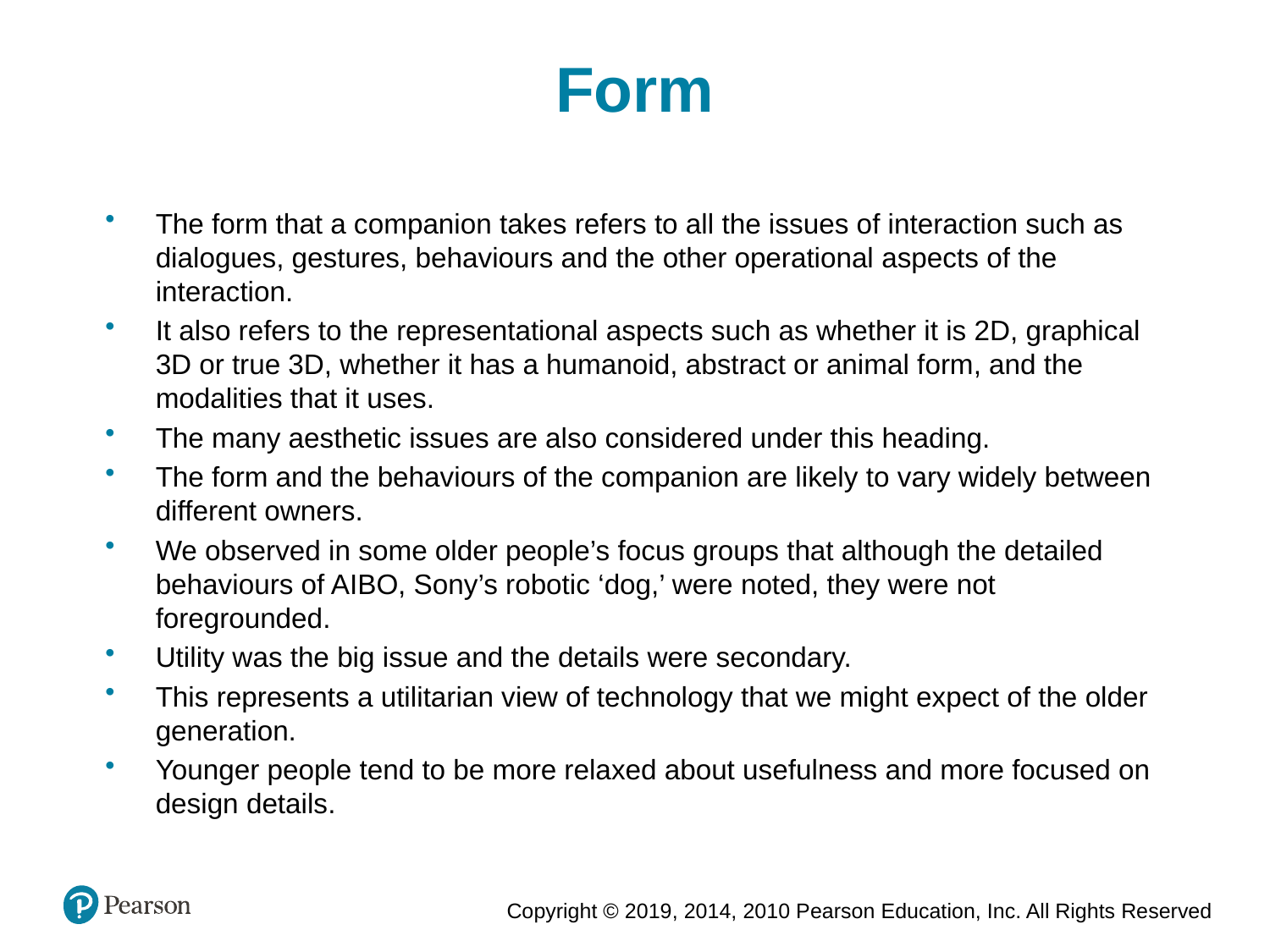

Form
The form that a companion takes refers to all the issues of interaction such as dialogues, gestures, behaviours and the other operational aspects of the interaction.
It also refers to the representational aspects such as whether it is 2D, graphical 3D or true 3D, whether it has a humanoid, abstract or animal form, and the modalities that it uses.
The many aesthetic issues are also considered under this heading.
The form and the behaviours of the companion are likely to vary widely between different owners.
We observed in some older people’s focus groups that although the detailed behaviours of AIBO, Sony’s robotic ‘dog,’ were noted, they were not foregrounded.
Utility was the big issue and the details were secondary.
This represents a utilitarian view of technology that we might expect of the older generation.
Younger people tend to be more relaxed about usefulness and more focused on design details.